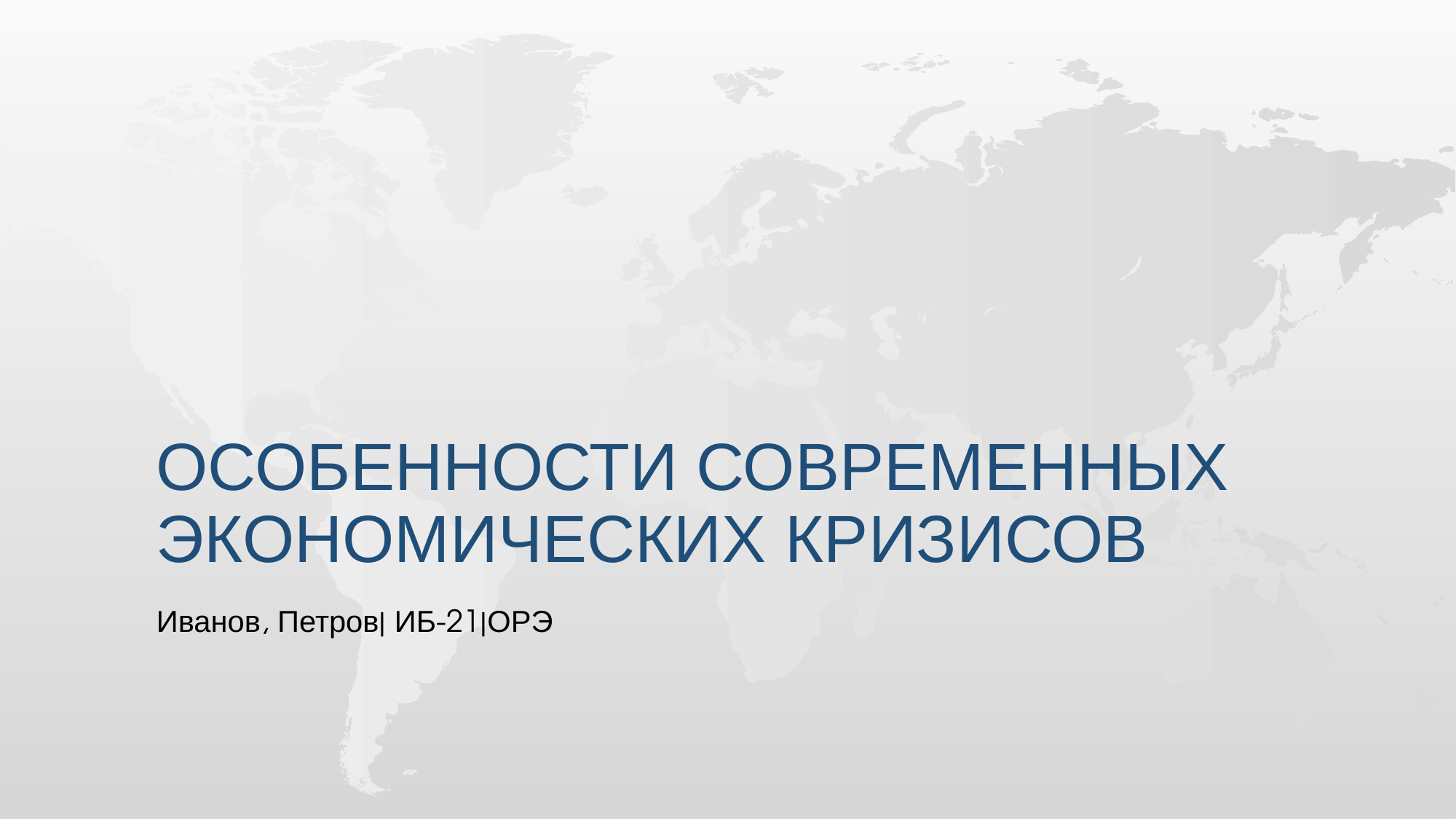

# Особенности современных экономических кризисов
Иванов, Петров| ИБ-21|ОРЭ